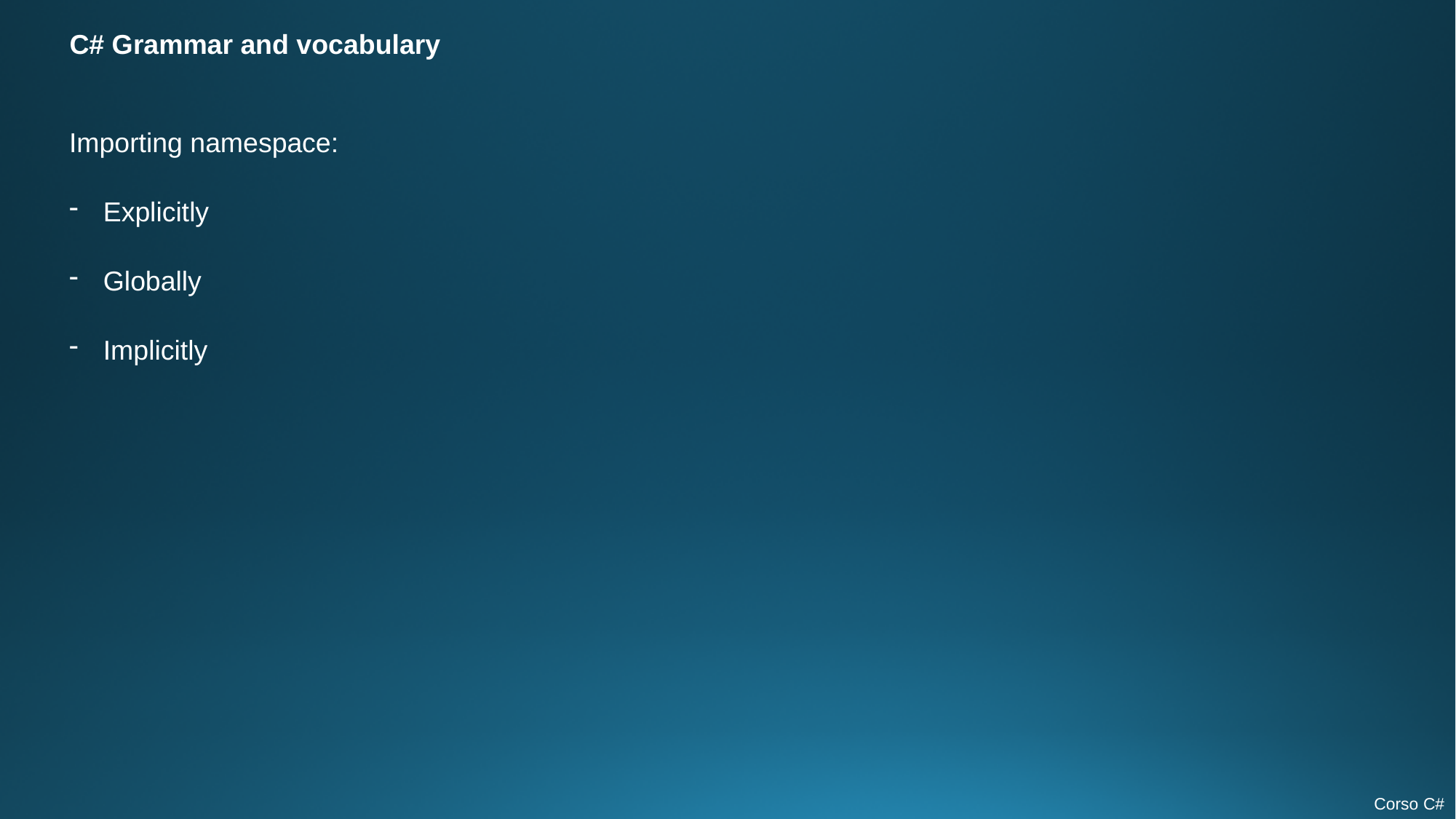

C# Grammar and vocabulary
Importing namespace:
Explicitly
Globally
Implicitly
Corso C#